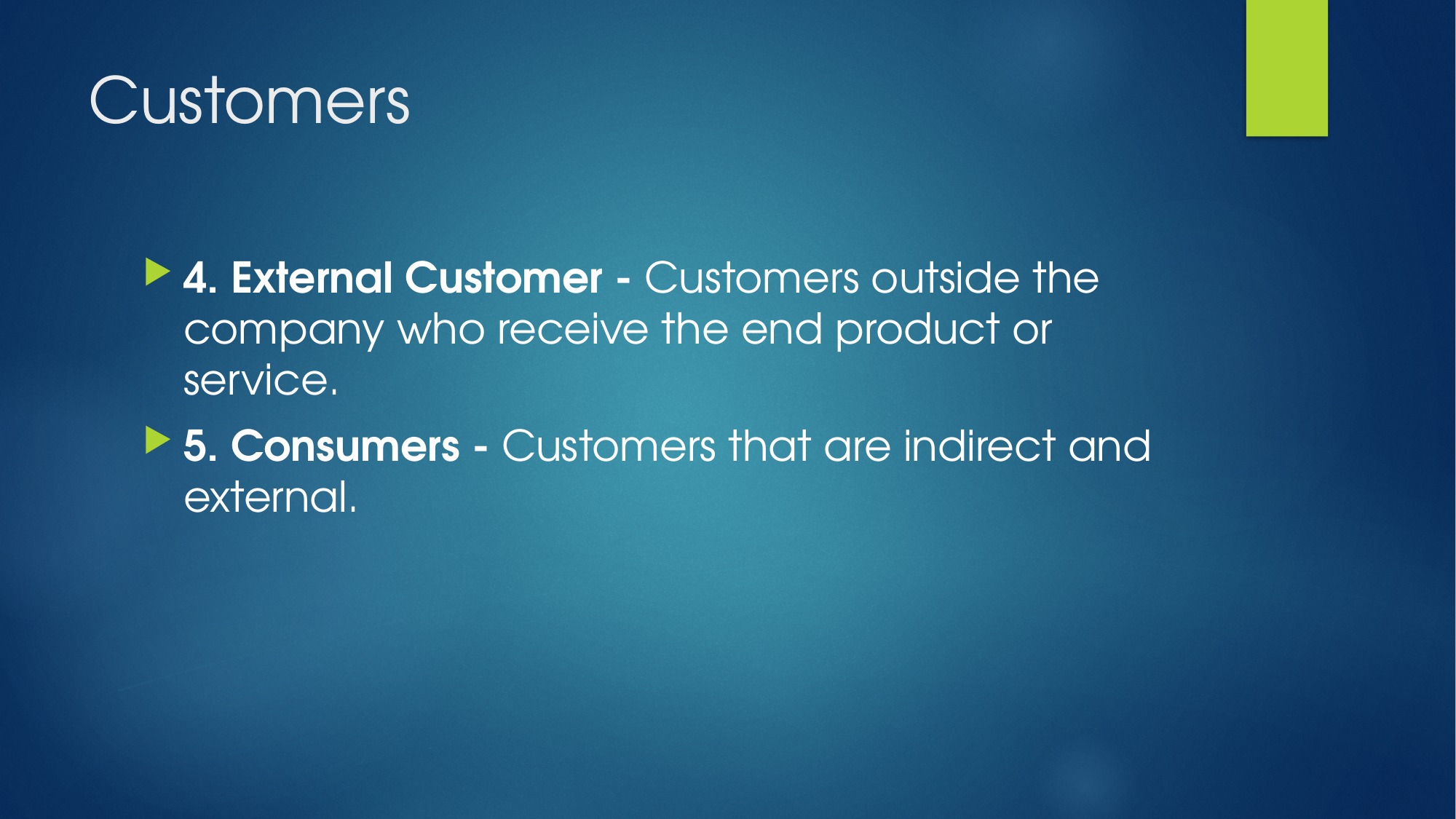

# Customers
4. External Customer - Customers outside the company who receive the end product or service.
5. Consumers - Customers that are indirect and external.